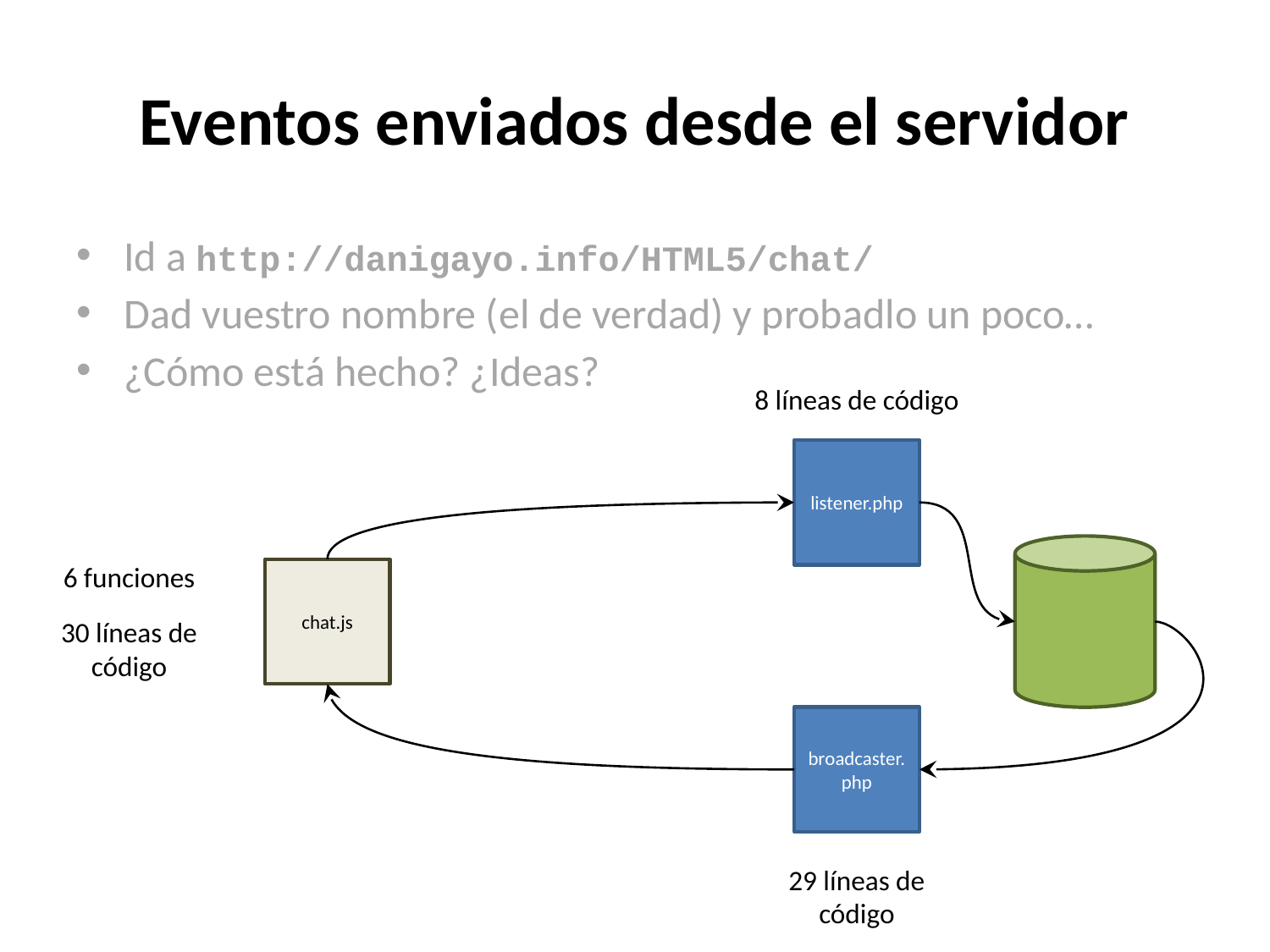

# Eventos enviados desde el servidor
Id a http://danigayo.info/HTML5/chat/
Dad vuestro nombre (el de verdad) y probadlo un poco…
¿Cómo está hecho? ¿Ideas?
8 líneas de código
listener.php

6 funciones
30 líneas de código
chat.js
broadcaster.php
29 líneas de código